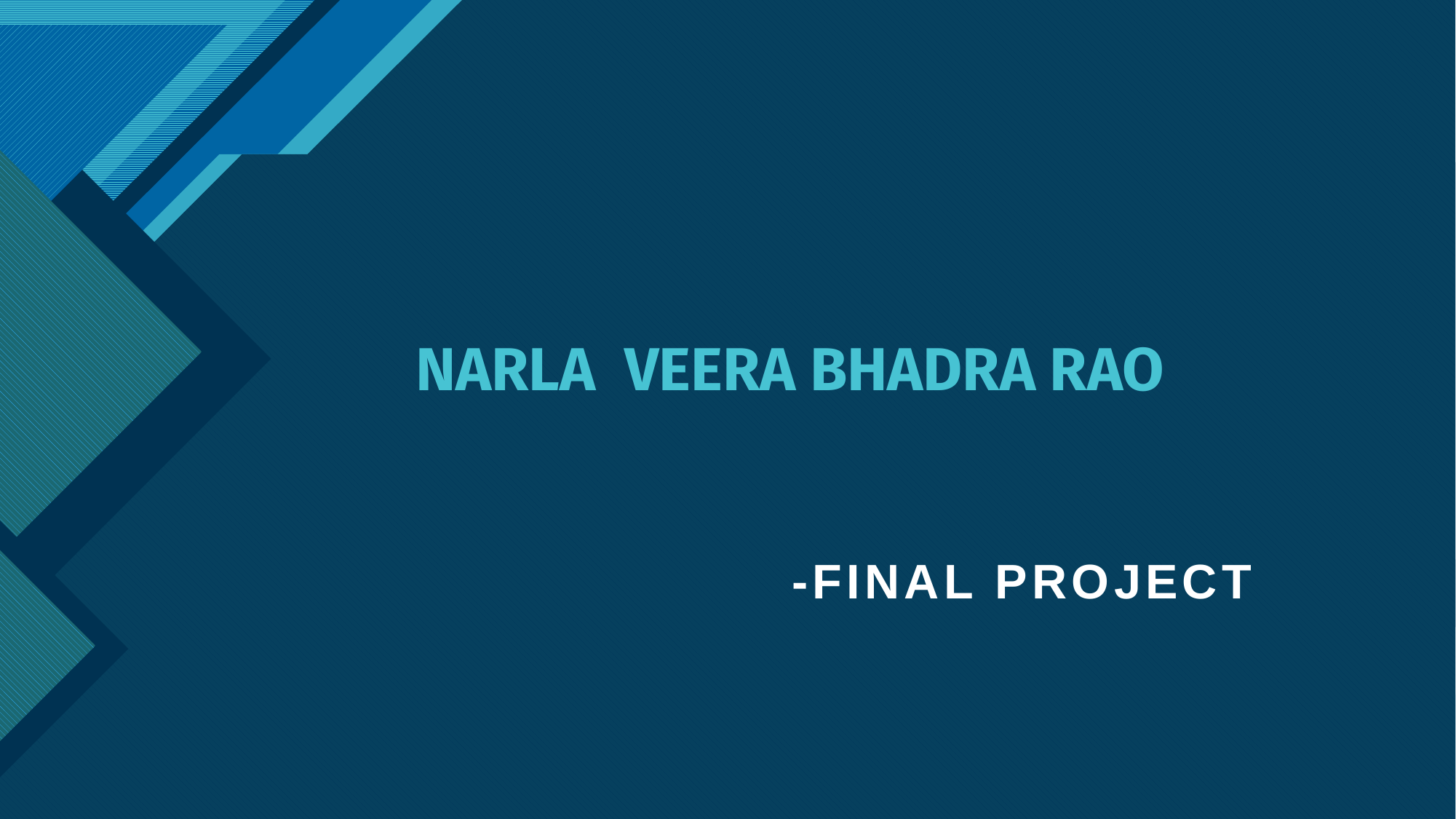

# NARLA  VEERA BHADRA RAO
-FINAL PROJECT